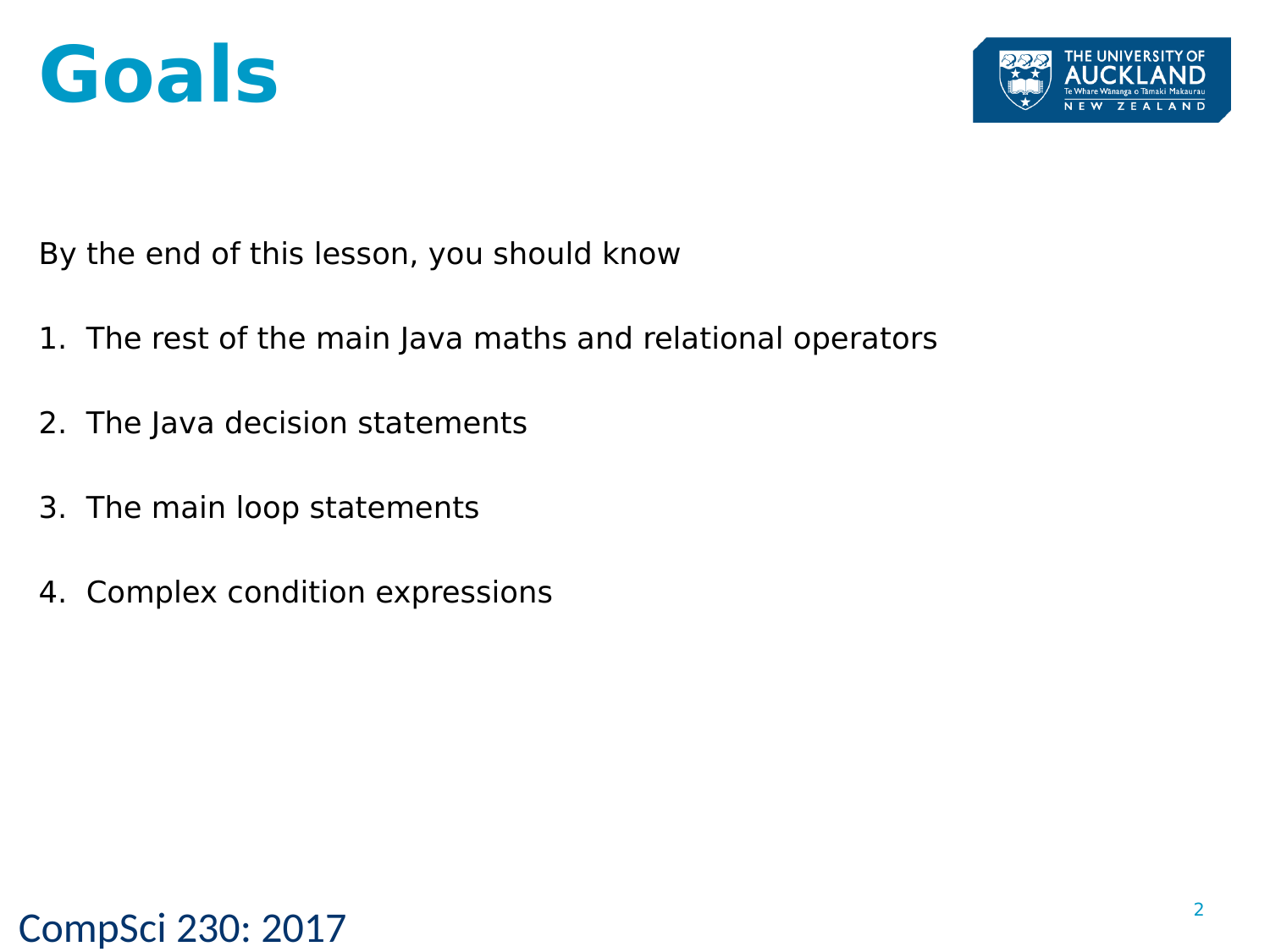

# Goals
By the end of this lesson, you should know

The rest of the main Java maths and relational operators

The Java decision statements

The main loop statements

Complex condition expressions

2